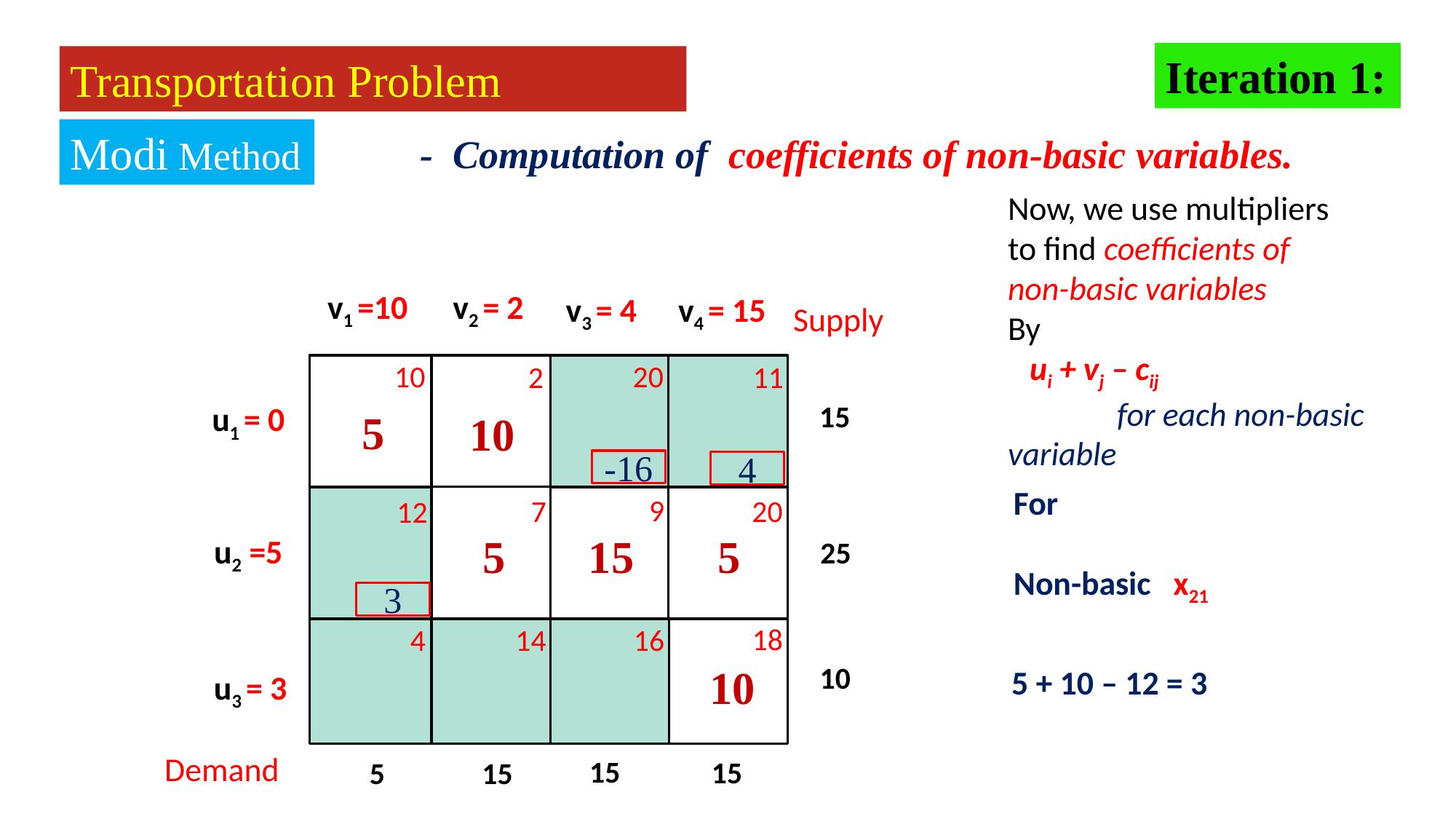

Iteration 1:
Transportation Problem
Modi Method
-  Computation of  coefficients of non-basic variables.
Now, we use multipliers
to find coefficients of
non-basic variables
By
     ui + vj – cij
	for each non-basic variable
v2 = 2
v1 =10
v4 = 15
v3 = 4

u1 = 0
u2 =5
u3 = 3

Supply
10
20
11
2
12
9
7
20
16
18
14
4
15
5
10
-16
4
For

Non-basic   x21
25
15
5
5
3
5 + 10 – 12 = 3
10
10
15
15
5
15
Demand